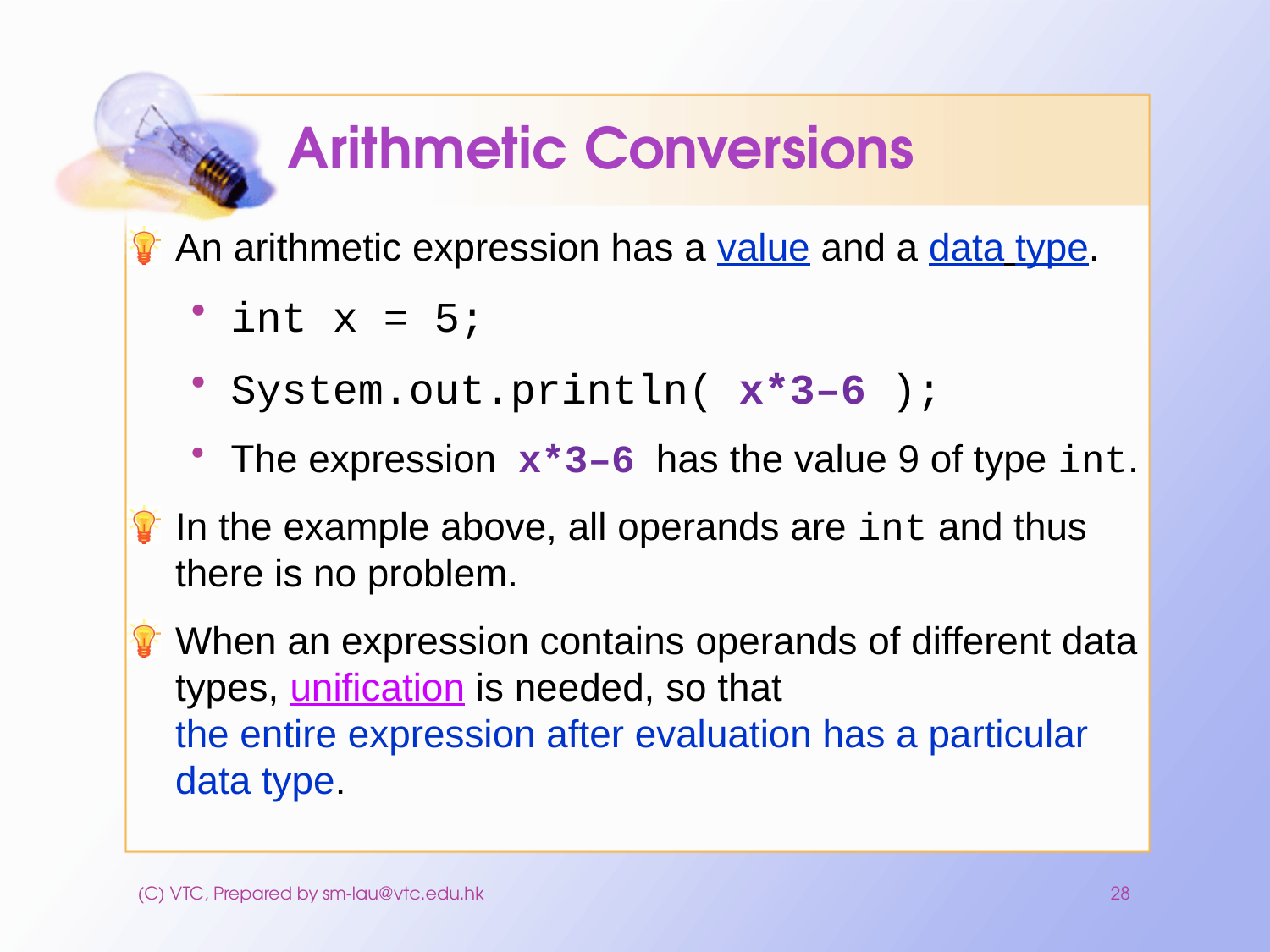

# Arithmetic Conversions
An arithmetic expression has a value and a data type.
int x = 5;
System.out.println( x*3–6 );
The expression  x*3–6  has the value 9 of type int.
In the example above, all operands are int and thus there is no problem.
When an expression contains operands of different data types, unification is needed, so that
the entire expression after evaluation has a particular data type.
(C) VTC, Prepared by sm-lau@vtc.edu.hk
28